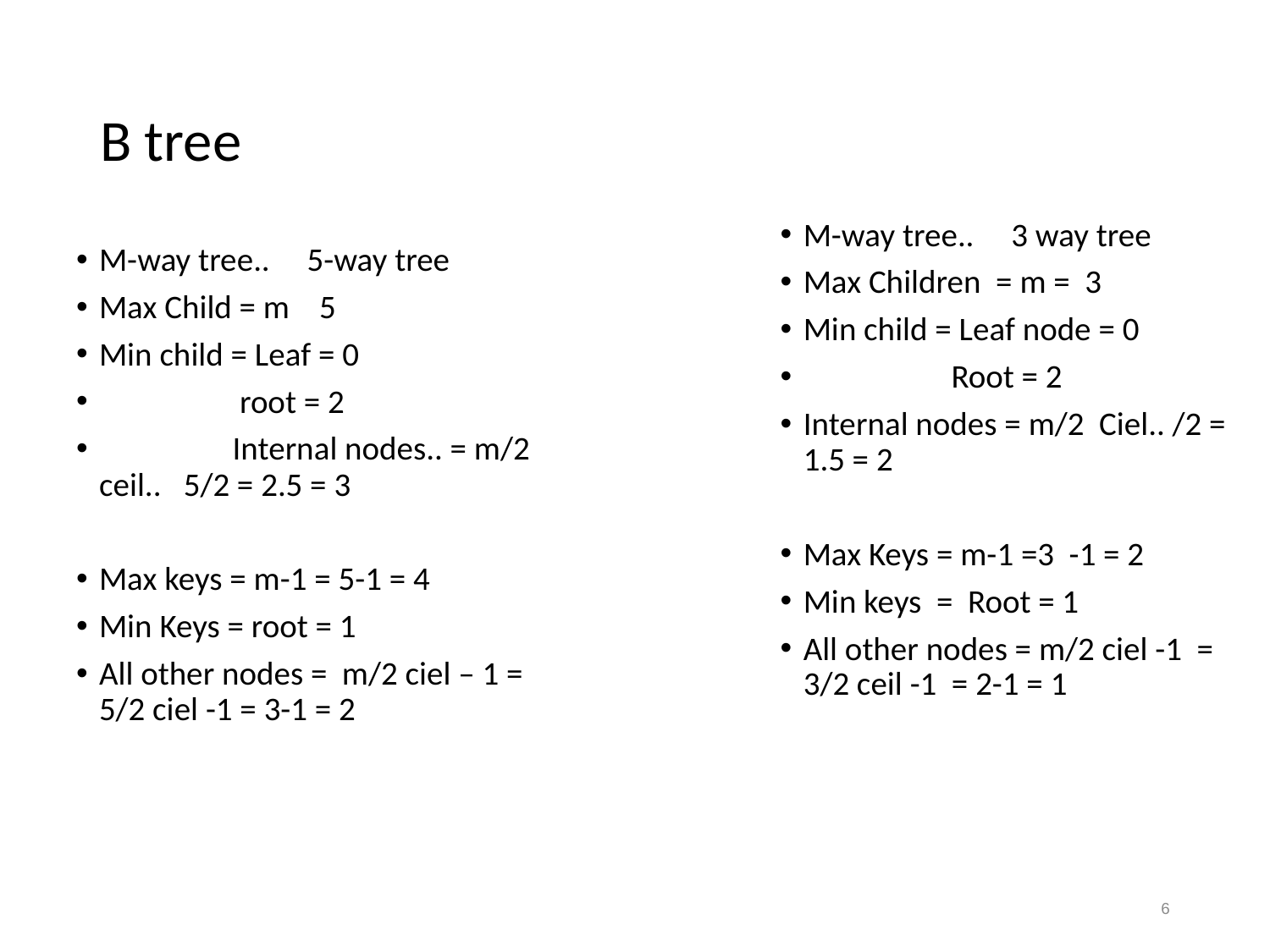

# B tree
M-way tree..     3 way tree
Max Children  = m =  3
Min child = Leaf node = 0
                    Root = 2
Internal nodes = m/2  Ciel.. /2 = 1.5 = 2

Max Keys = m-1 =3  -1 = 2
Min keys  =  Root = 1
All other nodes = m/2 ciel -1  = 3/2 ceil -1  = 2-1 = 1

M-way tree..     5-way tree
Max Child = m    5
Min child = Leaf = 0
                   root = 2
                  Internal nodes.. = m/2 ceil..   5/2 = 2.5 = 3

Max keys = m-1 = 5-1 = 4
Min Keys = root = 1
All other nodes =  m/2 ciel – 1 =  5/2 ciel -1 = 3-1 = 2

6